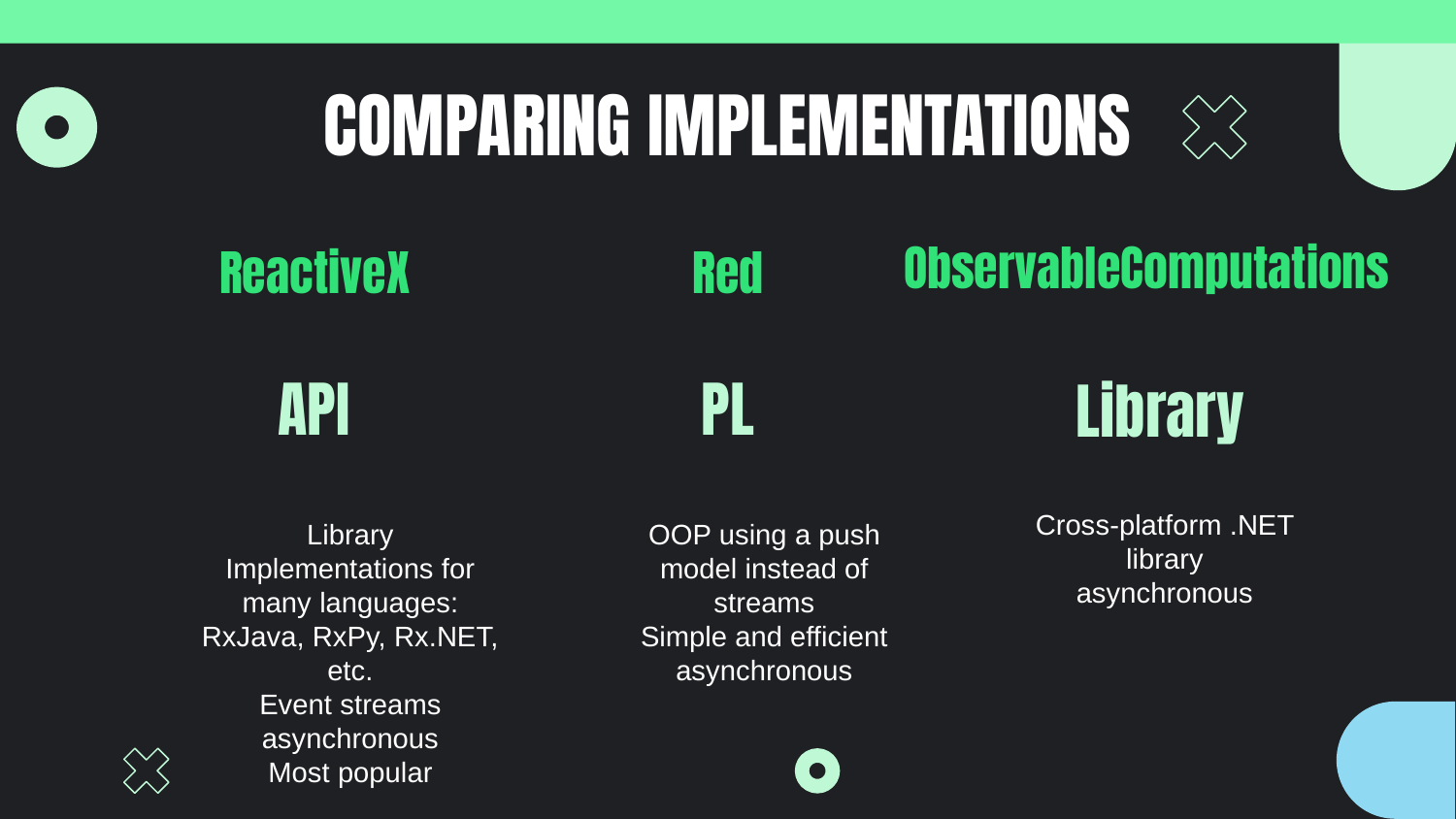

COMPARING IMPLEMENTATIONS
ObservableComputations
ReactiveX
Red
# API
PL
Library
Cross-platform .NET library
asynchronous
Library Implementations for many languages: RxJava, RxPy, Rx.NET, etc.
Event streams
asynchronous
Most popular
OOP using a push model instead of streams
Simple and efficient
asynchronous